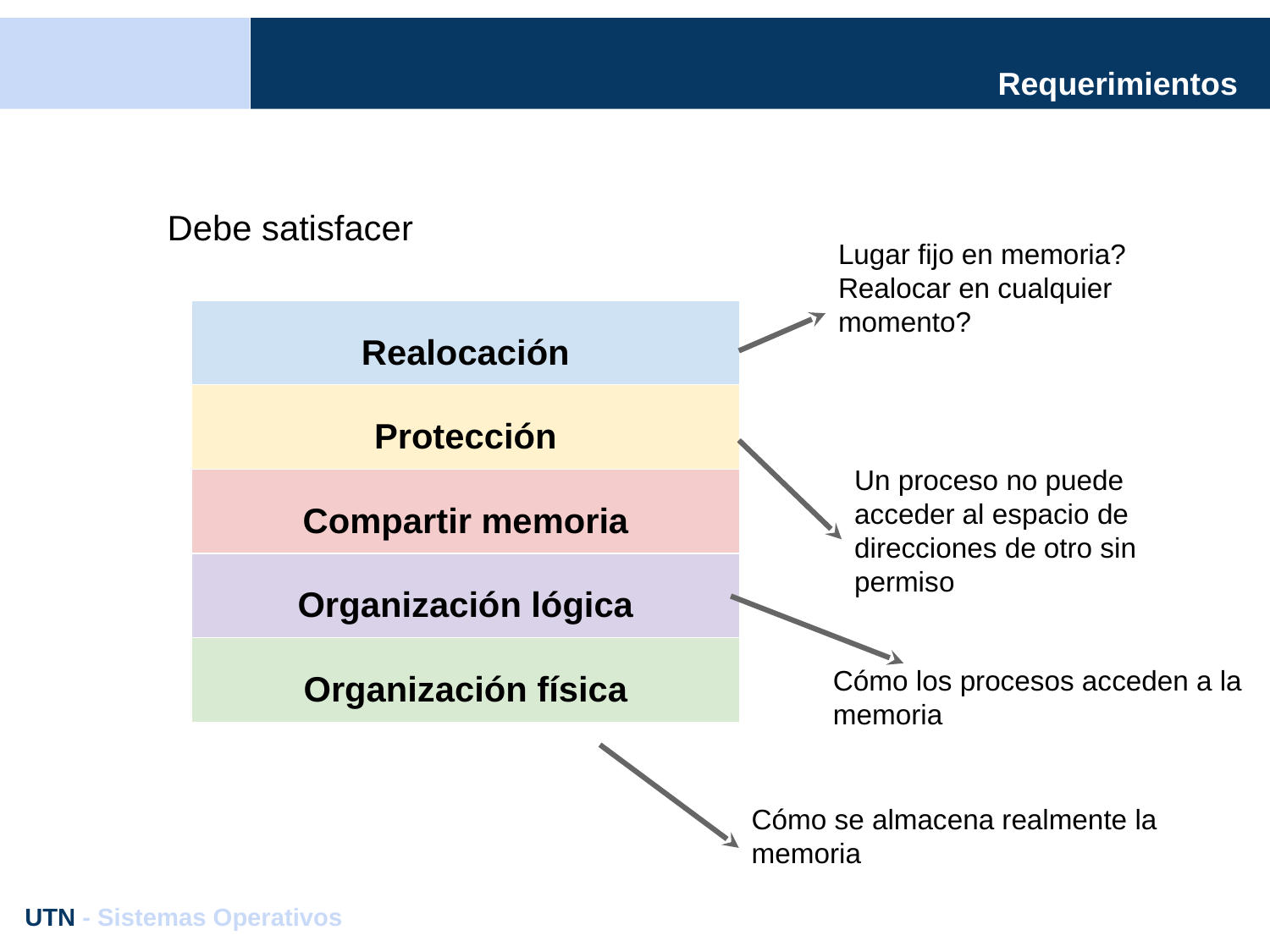

# Requerimientos
Debe satisfacer

Lugar fijo en memoria?
Realocar en cualquier momento?
| Realocación |
| --- |
| Protección |
| Compartir memoria |
| Organización lógica |
| Organización física |
Un proceso no puede acceder al espacio de direcciones de otro sin permiso
Cómo los procesos acceden a la memoria
Cómo se almacena realmente la memoria
UTN - Sistemas Operativos